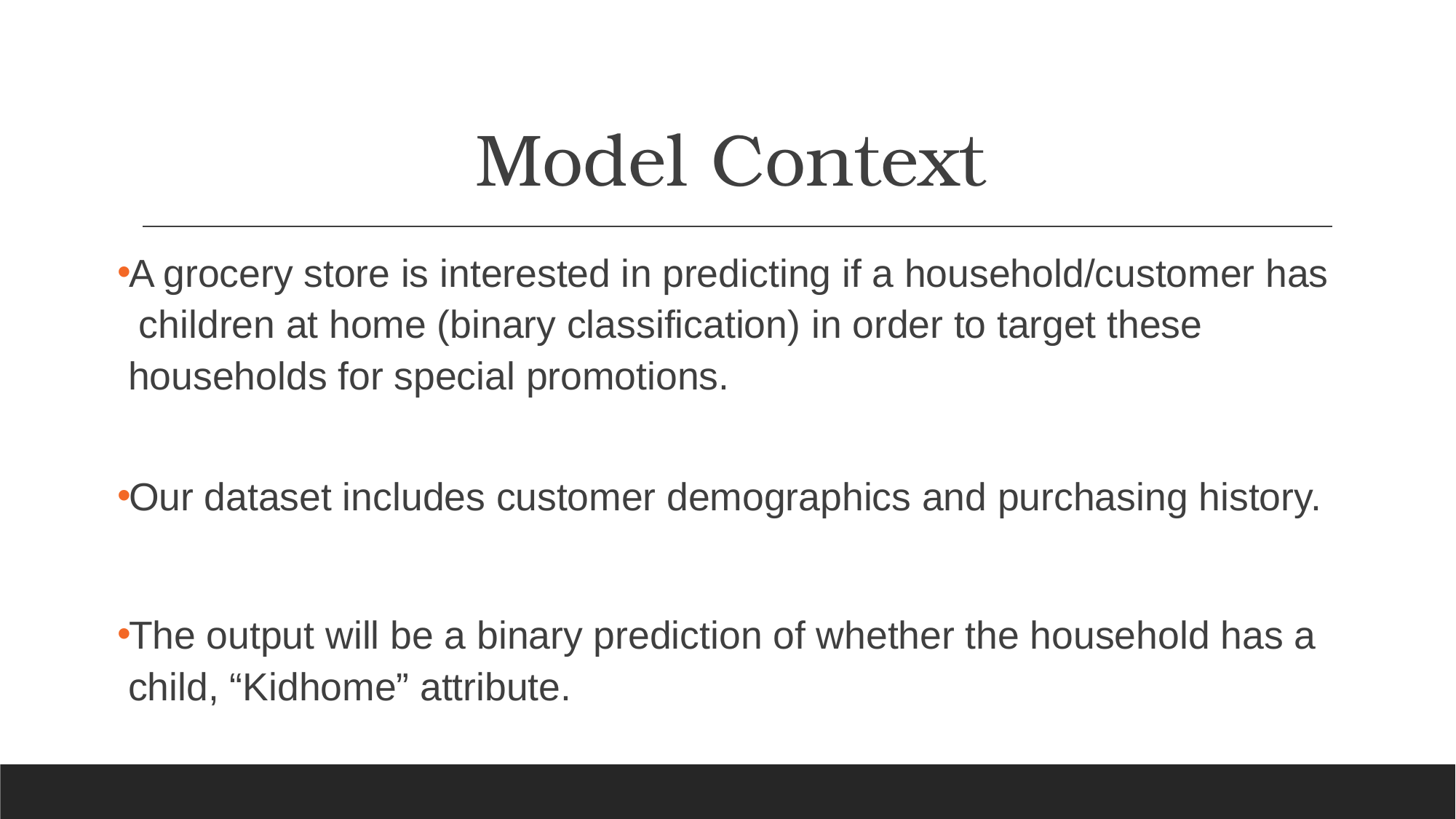

# Model Context
A grocery store is interested in predicting if a household/customer has  children at home (binary classification) in order to target these households for special promotions.

Our dataset includes customer demographics and purchasing history.

The output will be a binary prediction of whether the household has a child, “Kidhome” attribute.